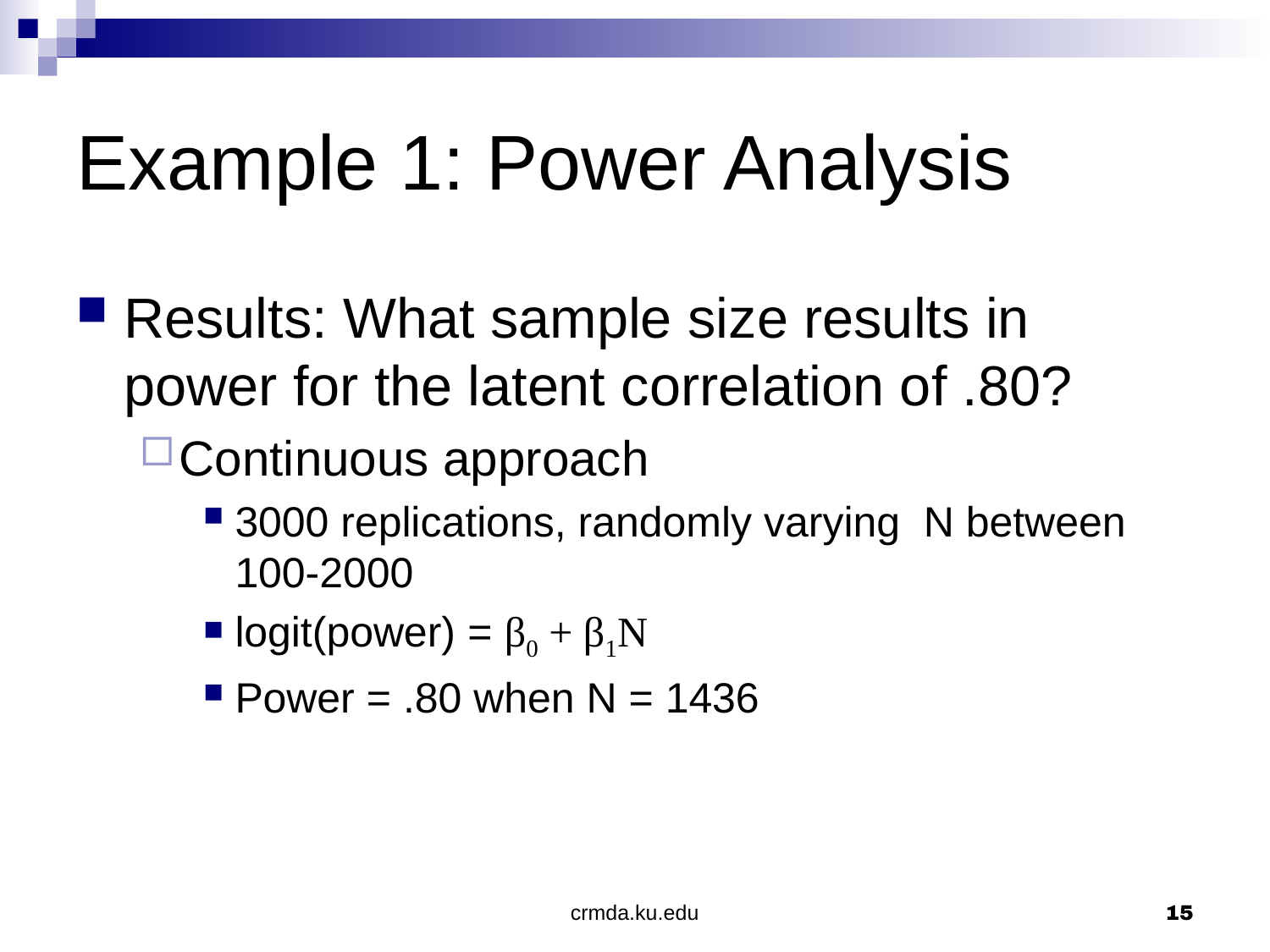

# Example 1: Power Analysis
Results: What sample size results in power for the latent correlation of .80?
Continuous approach
3000 replications, randomly varying  N between 100-2000
logit(power) = β0 + β1N
Power = .80 when N = 1436
crmda.ku.edu
15